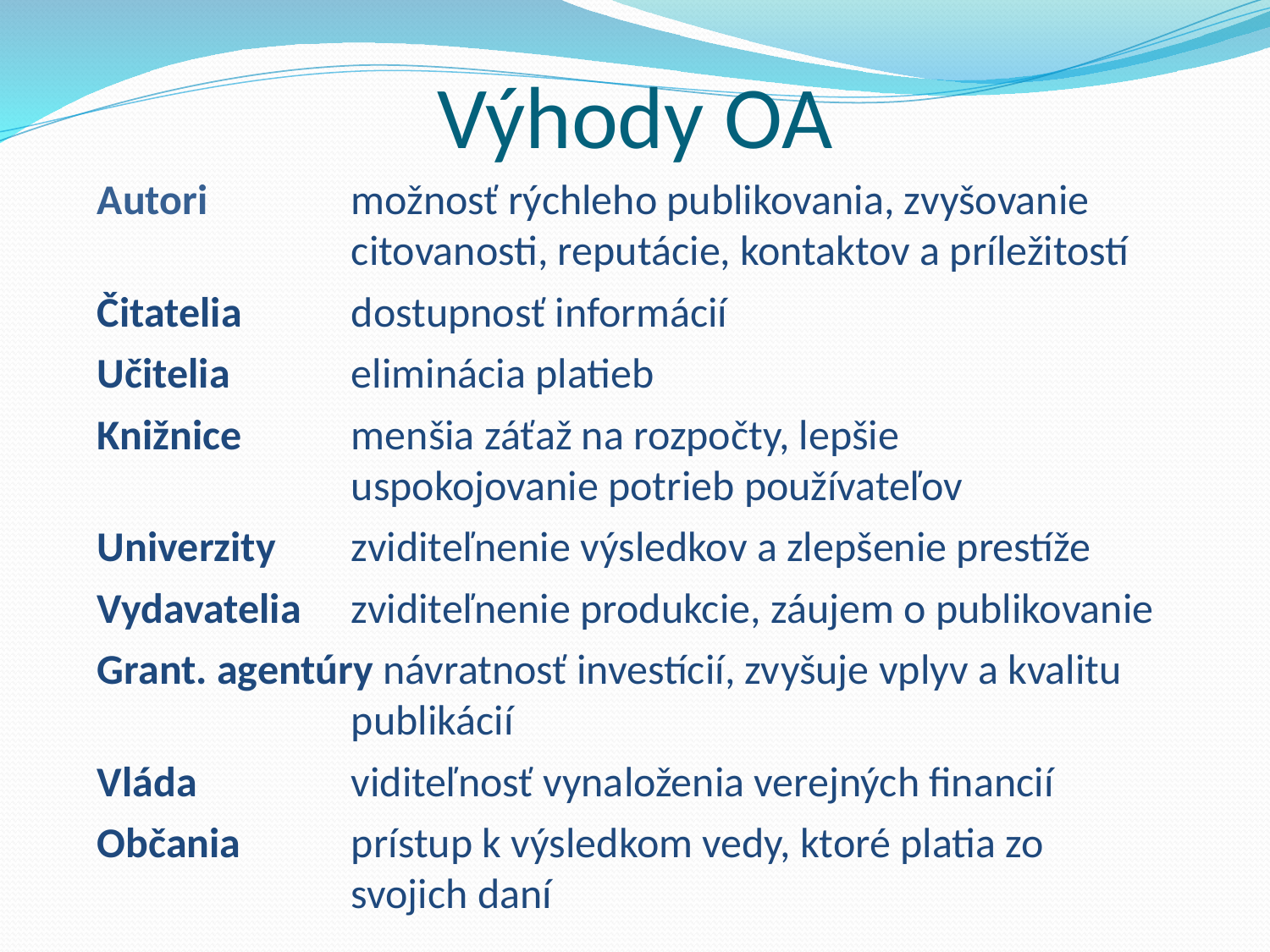

# Výhody OA
Autori 	 	možnosť rýchleho publikovania, zvyšovanie 			citovanosti, reputácie, kontaktov a príležitostí
Čitatelia	dostupnosť informácií
Učitelia 	eliminácia platieb
Knižnice 	menšia záťaž na rozpočty, lepšie 				uspokojovanie potrieb používateľov
Univerzity 	zviditeľnenie výsledkov a zlepšenie prestíže
Vydavatelia 	zviditeľnenie produkcie, záujem o publikovanie
Grant. agentúry návratnosť investícií, zvyšuje vplyv a kvalitu 		publikácií
Vláda		viditeľnosť vynaloženia verejných financií
Občania	prístup k výsledkom vedy, ktoré platia zo 			svojich daní